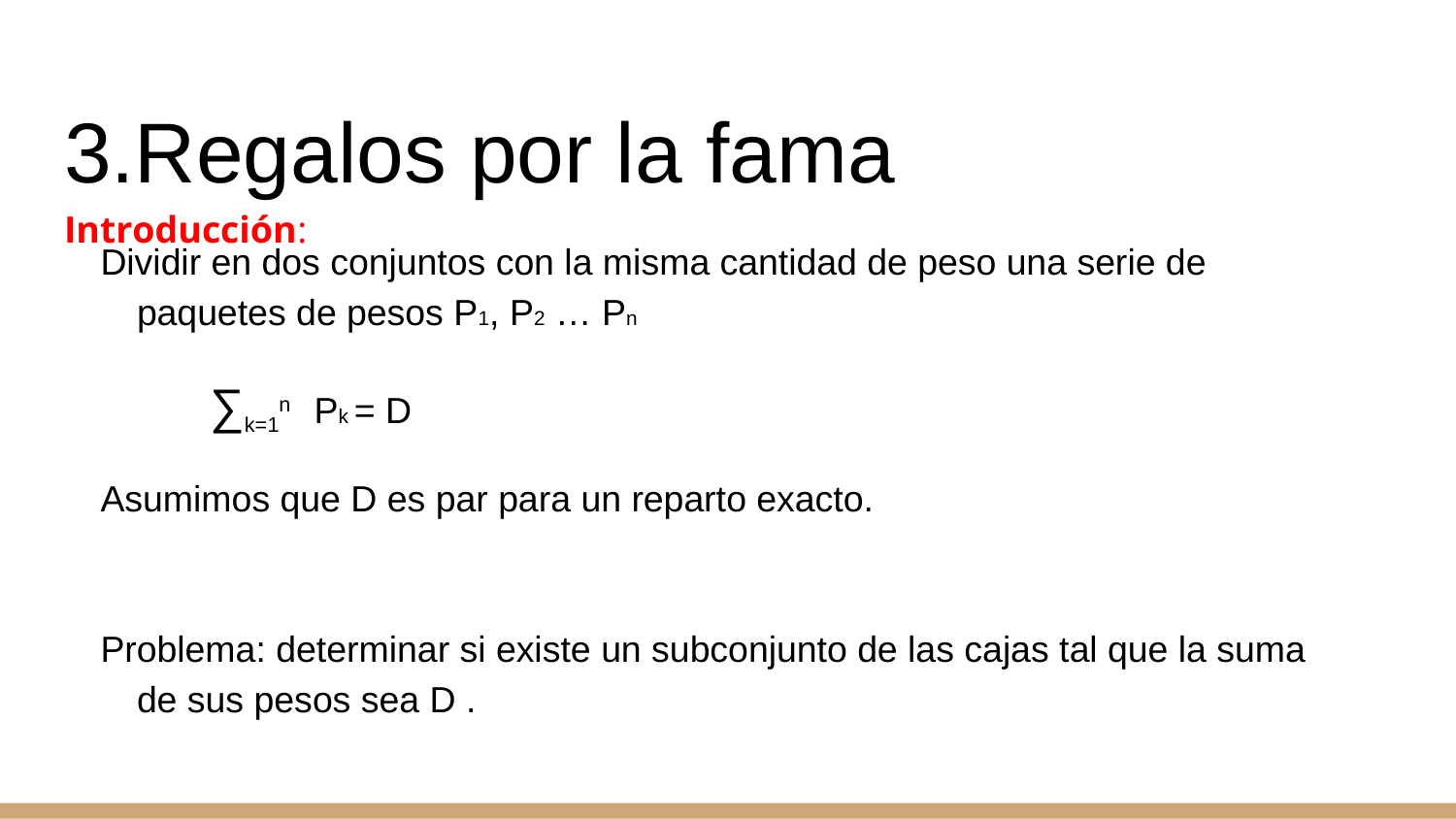

# 3.Regalos por la fama
Introducción:
Dividir en dos conjuntos con la misma cantidad de peso una serie de paquetes de pesos P1, P2 … Pn
∑k=1n    Pk = D
Asumimos que D es par para un reparto exacto.

Problema: determinar si existe un subconjunto de las cajas tal que la suma de sus pesos sea D .